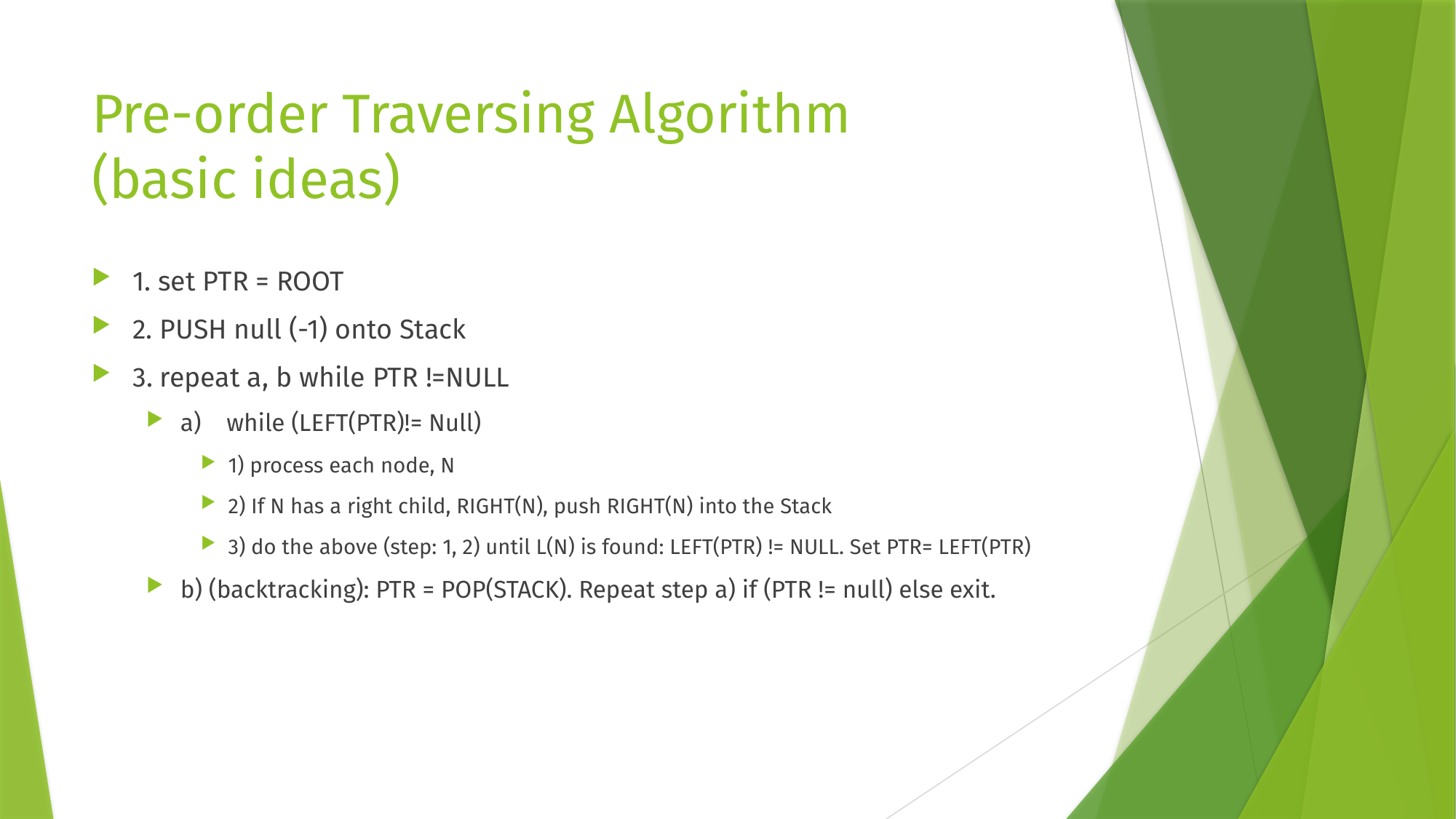

# Pre-order Traversing Algorithm (basic ideas)
1. set PTR = ROOT
2. PUSH null (-1) onto Stack
3. repeat a, b while PTR !=NULL
a)    while (LEFT(PTR)!= Null)
1) process each node, N
2) If N has a right child, RIGHT(N), push RIGHT(N) into the Stack
3) do the above (step: 1, 2) until L(N) is found: LEFT(PTR) != NULL. Set PTR= LEFT(PTR)
b) (backtracking): PTR = POP(STACK). Repeat step a) if (PTR != null) else exit.